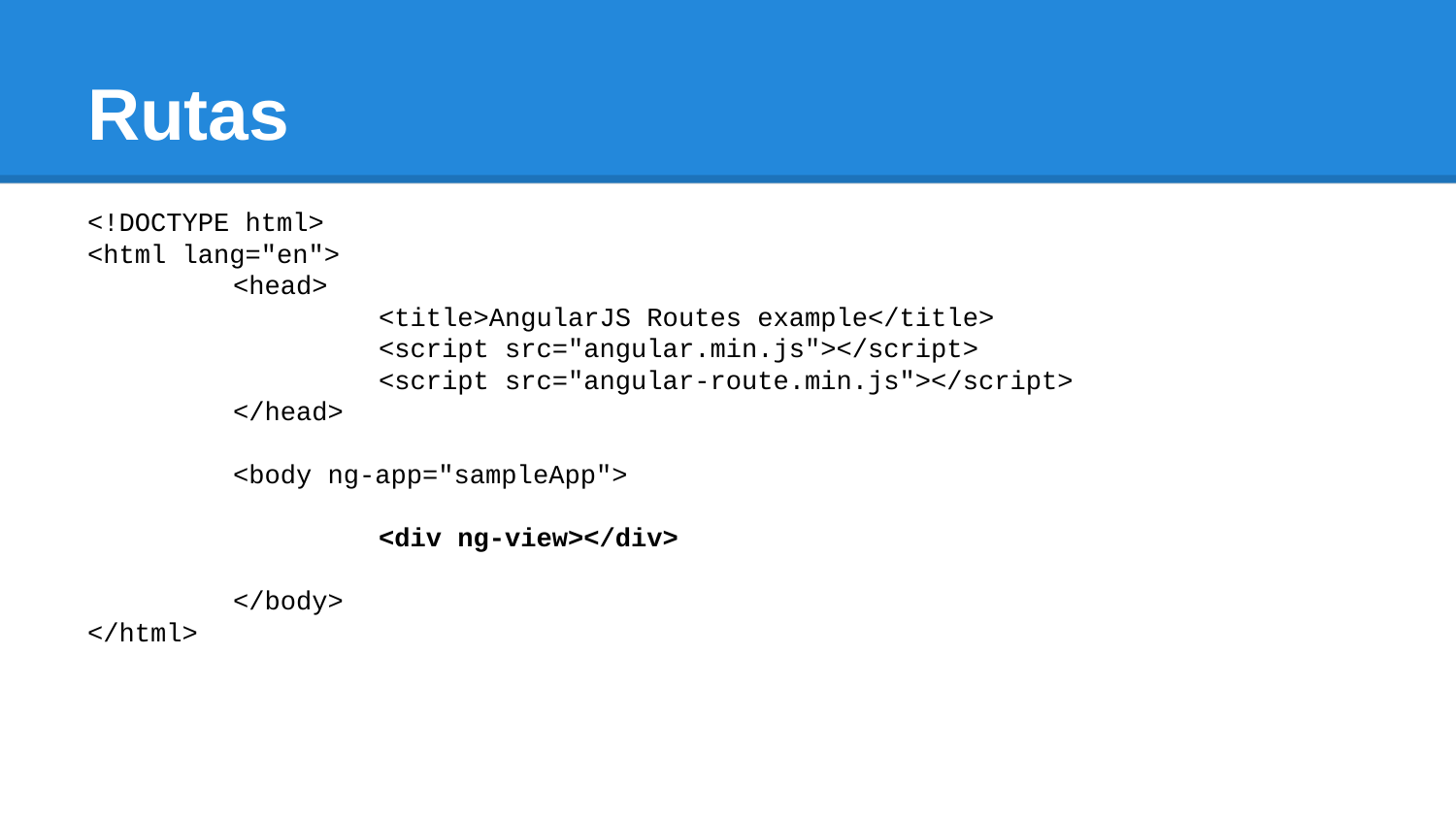

# Rutas
<!DOCTYPE html>
<html lang="en">
	<head>
    		<title>AngularJS Routes example</title>
    		<script src="angular.min.js"></script>
    		<script src="angular-route.min.js"></script>
	</head>
	<body ng-app="sampleApp">
		<div ng-view></div>
	</body>
</html>